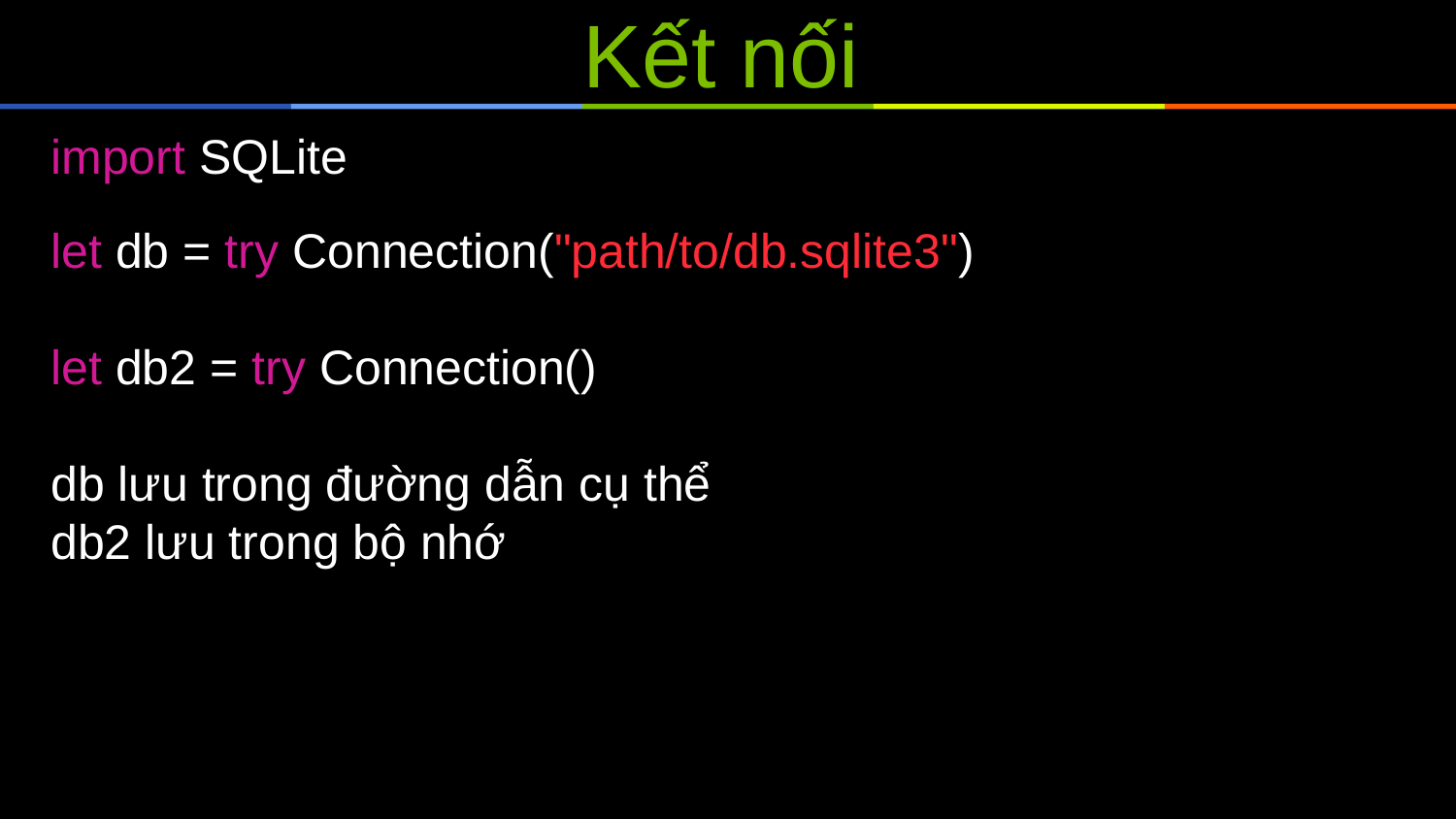

# Kết nối
import SQLite
let db = try Connection("path/to/db.sqlite3")
let db2 = try Connection()
db lưu trong đường dẫn cụ thể
db2 lưu trong bộ nhớ